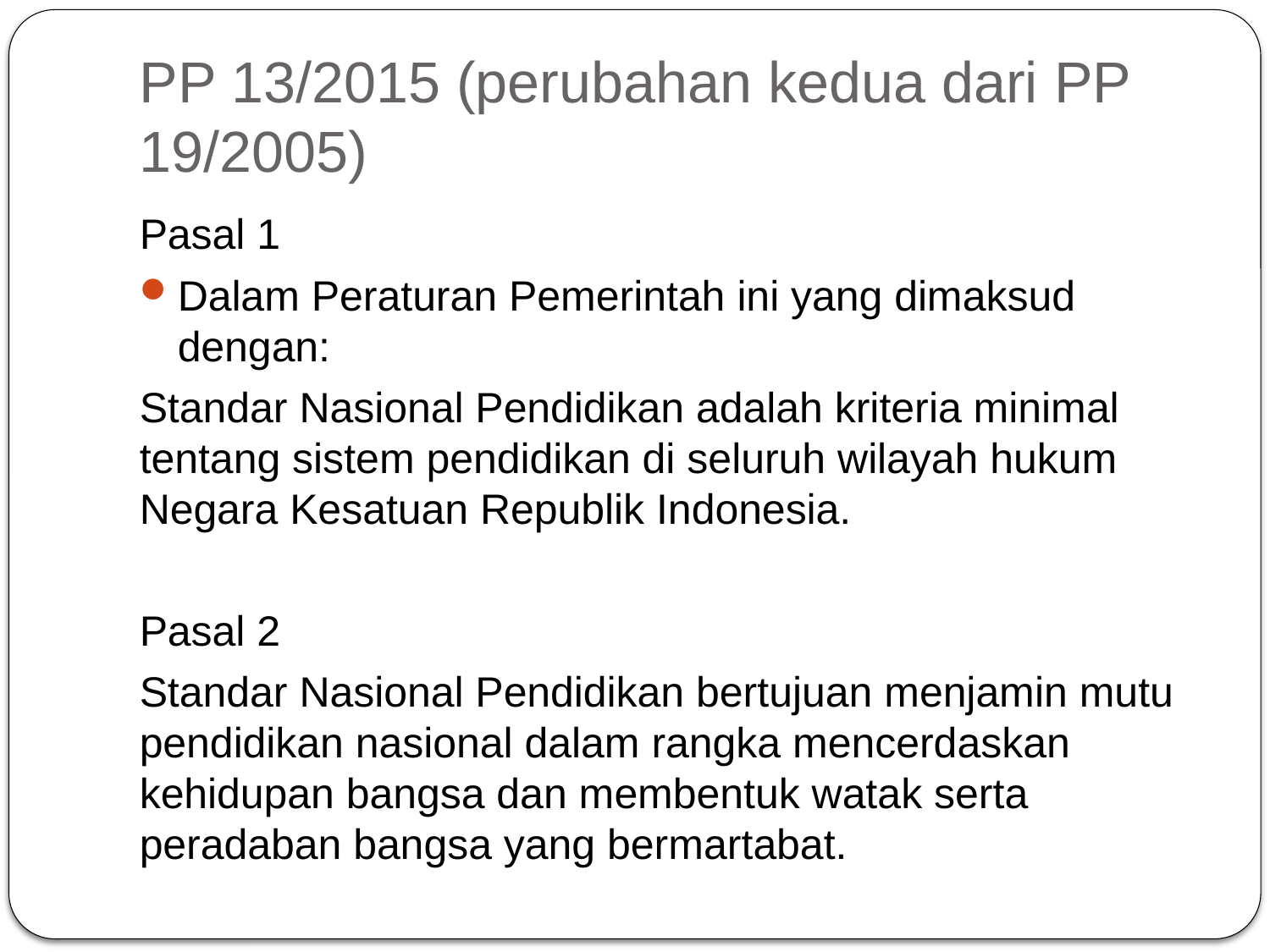

# PP 13/2015 (perubahan kedua dari PP 19/2005)
Pasal 1
Dalam Peraturan Pemerintah ini yang dimaksud dengan:
Standar Nasional Pendidikan adalah kriteria minimal tentang sistem pendidikan di seluruh wilayah hukum Negara Kesatuan Republik Indonesia.

Pasal 2
Standar Nasional Pendidikan bertujuan menjamin mutu pendidikan nasional dalam rangka mencerdaskan kehidupan bangsa dan membentuk watak serta peradaban bangsa yang bermartabat.